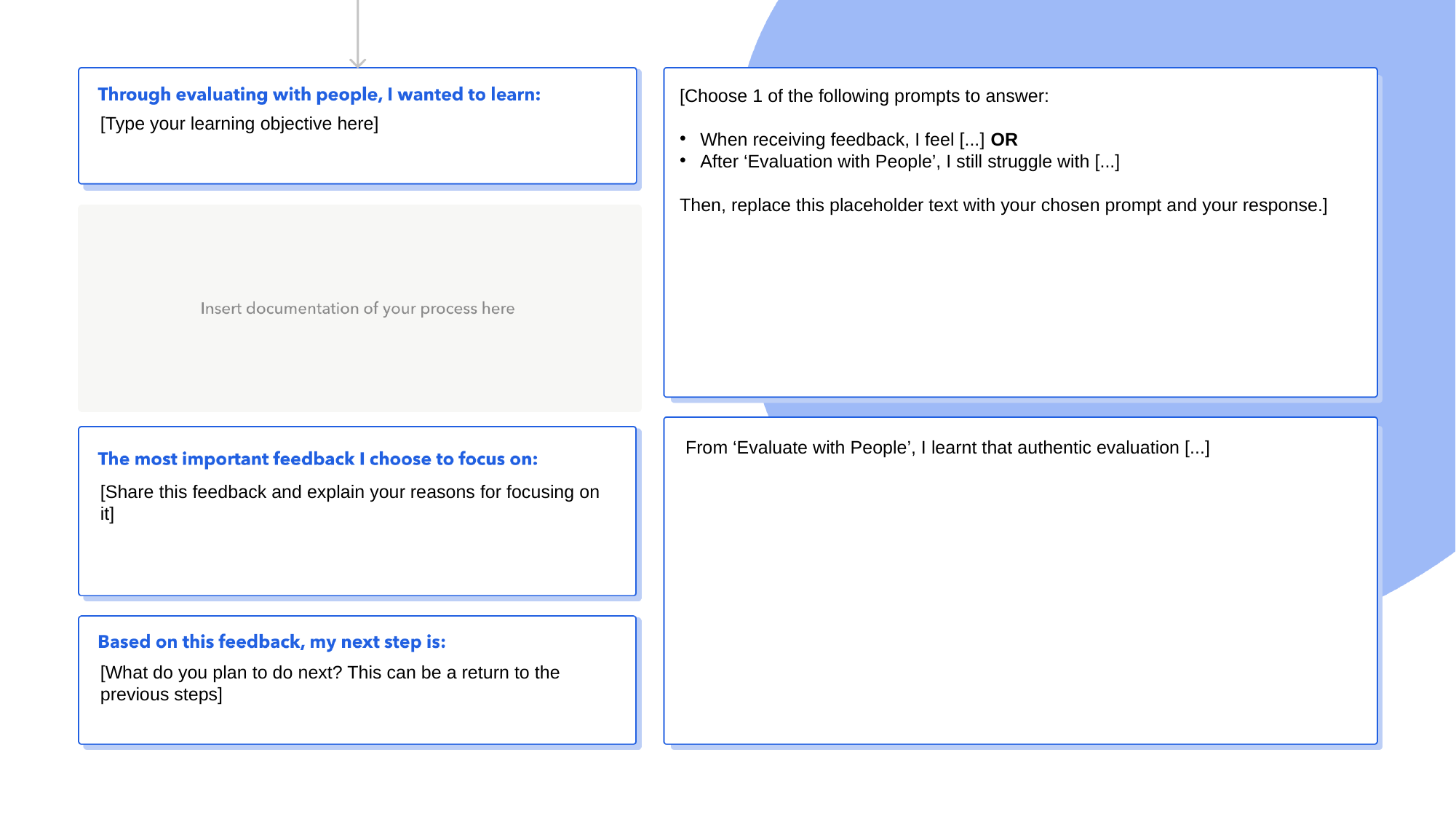

[Choose 1 of the following prompts to answer:

When receiving feedback, I feel [...] OR
After ‘Evaluation with People’, I still struggle with [...]

Then, replace this placeholder text with your chosen prompt and your response.]
[Type your learning objective here]
From ‘Evaluate with People’, I learnt that authentic evaluation [...]
[Share this feedback and explain your reasons for focusing on it]
[What do you plan to do next? This can be a return to the previous steps]